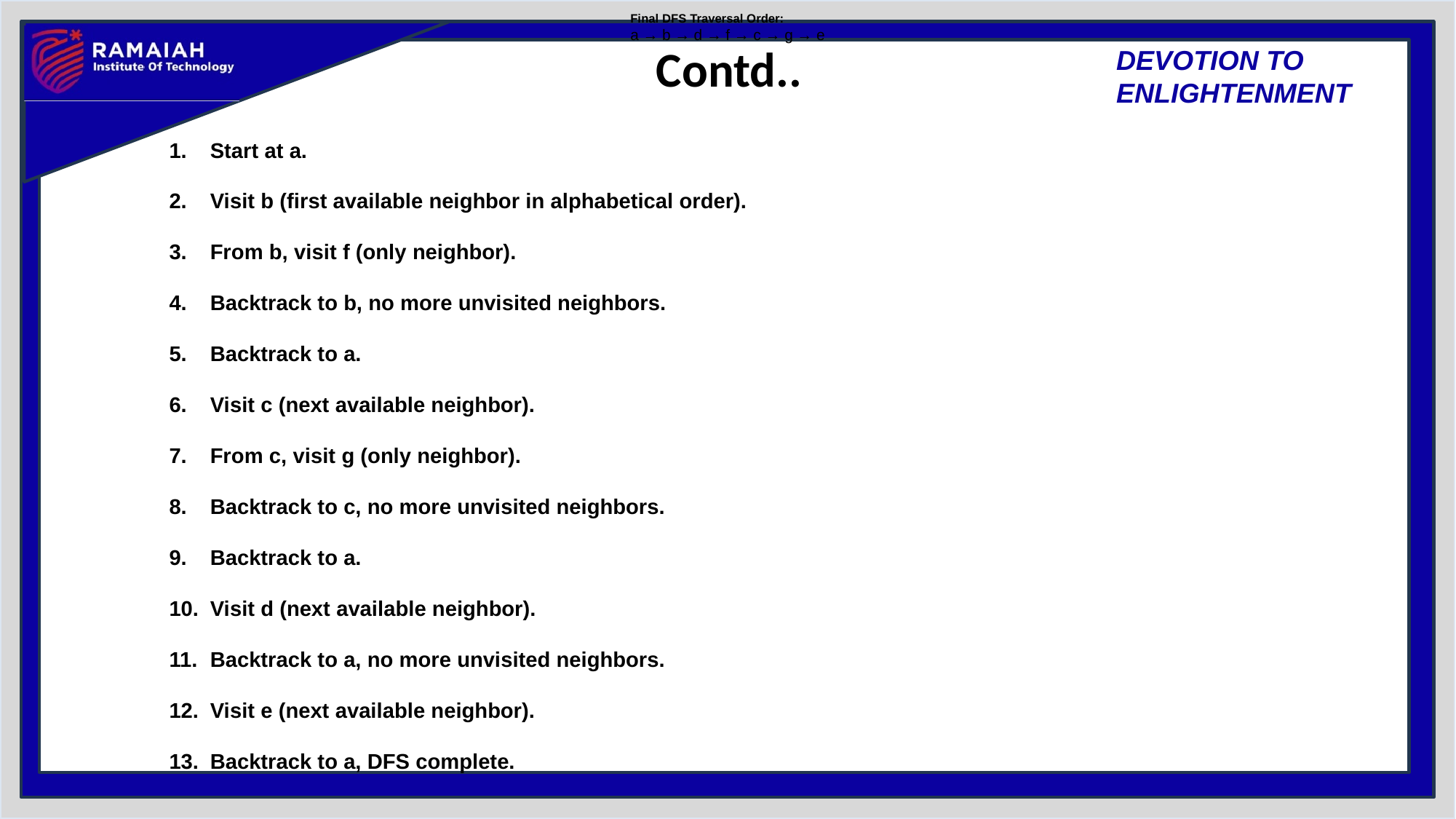

Final DFS Traversal Order:
a → b → d → f → c → g → e
# Contd..
Start at a.

Visit b (first available neighbor in alphabetical order).

From b, visit f (only neighbor).

Backtrack to b, no more unvisited neighbors.

Backtrack to a.

Visit c (next available neighbor).

From c, visit g (only neighbor).

Backtrack to c, no more unvisited neighbors.

Backtrack to a.

Visit d (next available neighbor).

Backtrack to a, no more unvisited neighbors.

Visit e (next available neighbor).

Backtrack to a, DFS complete.